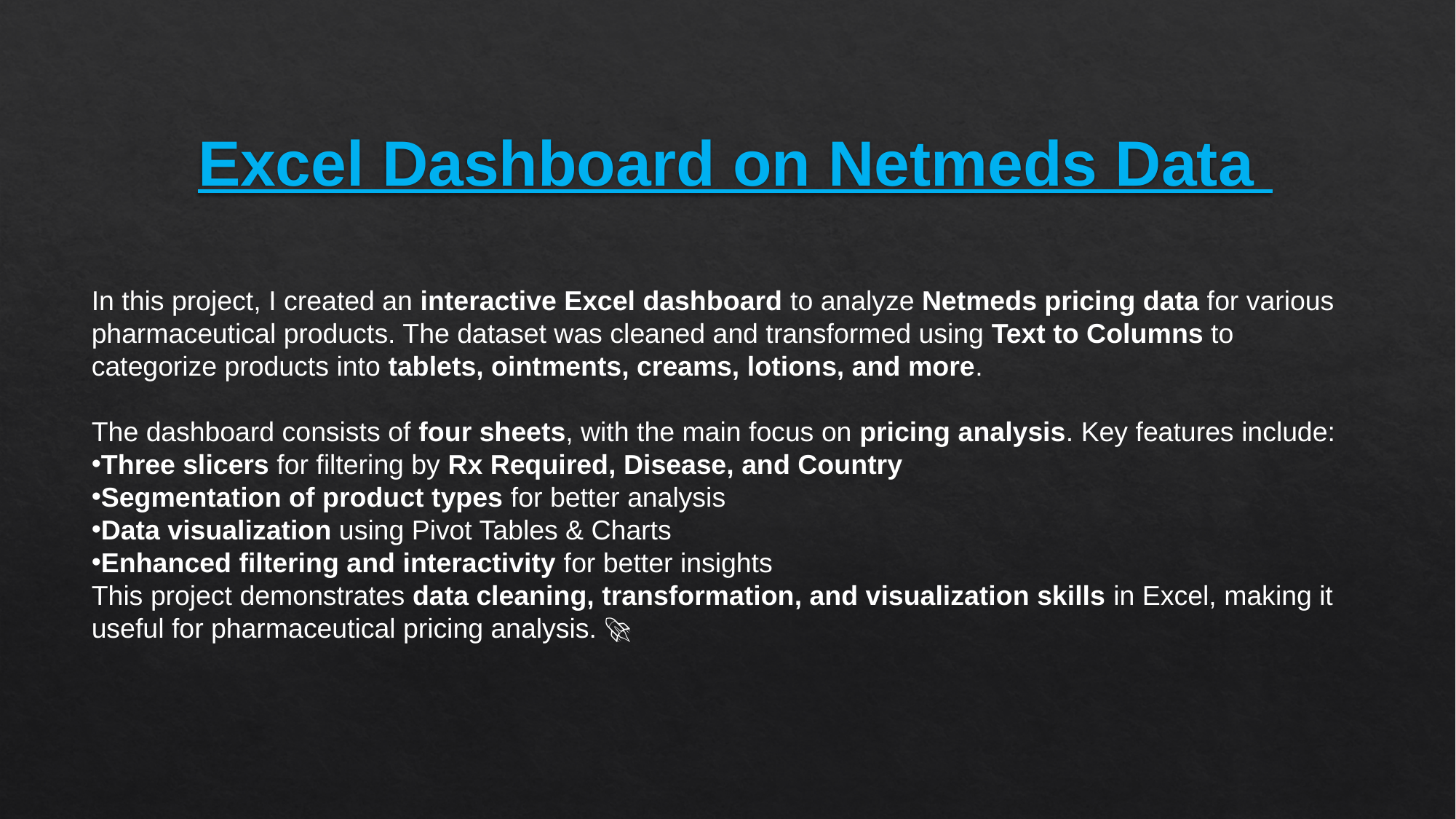

# Excel Dashboard on Netmeds Data
In this project, I created an interactive Excel dashboard to analyze Netmeds pricing data for various pharmaceutical products. The dataset was cleaned and transformed using Text to Columns to categorize products into tablets, ointments, creams, lotions, and more.

The dashboard consists of four sheets, with the main focus on pricing analysis. Key features include:
Three slicers for filtering by Rx Required, Disease, and Country
Segmentation of product types for better analysis
Data visualization using Pivot Tables & Charts
Enhanced filtering and interactivity for better insights
This project demonstrates data cleaning, transformation, and visualization skills in Excel, making it useful for pharmaceutical pricing analysis. 🚀